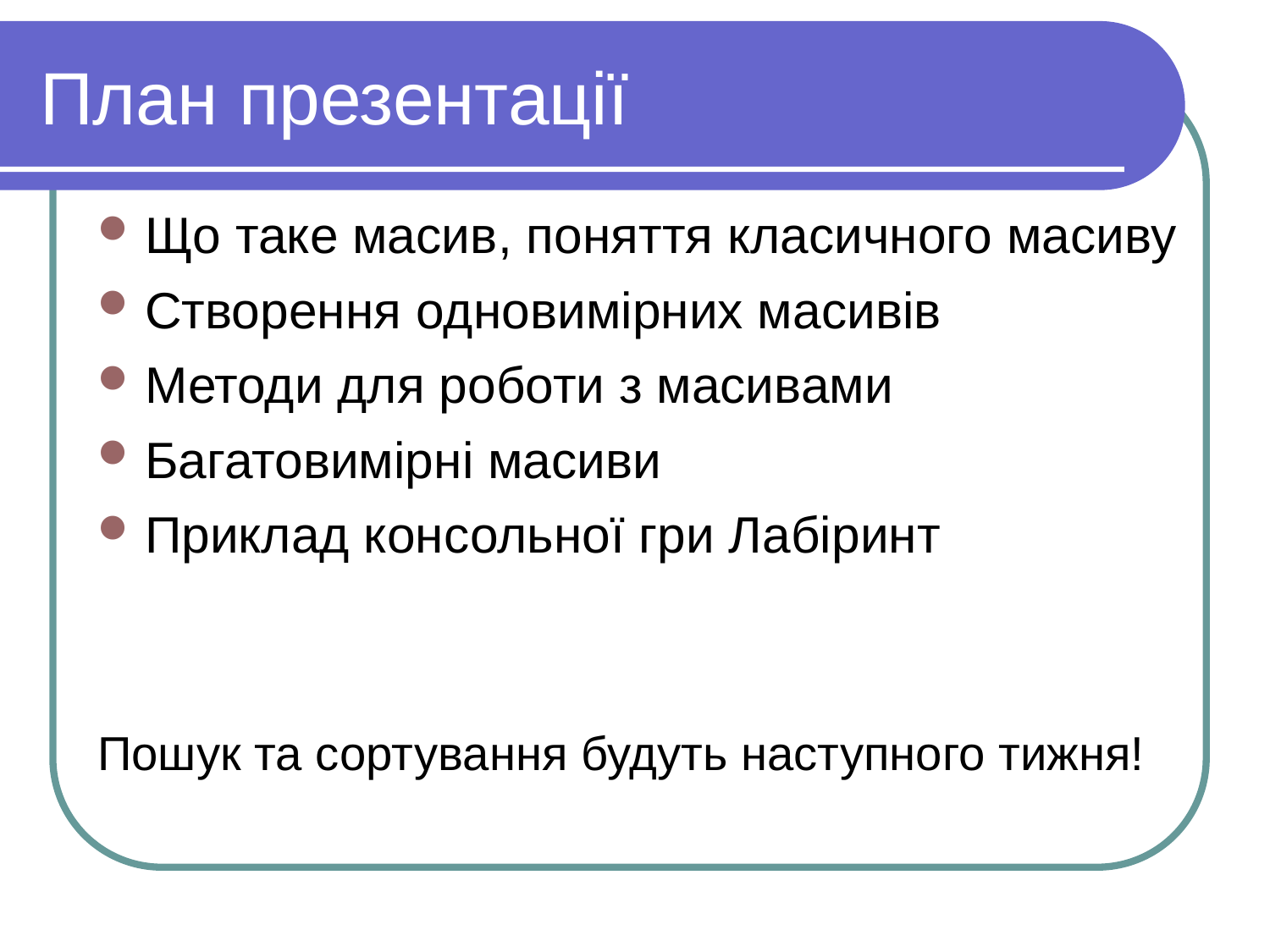

План презентації
Що таке масив, поняття класичного масиву
Створення одновимірних масивів
Методи для роботи з масивами
Багатовимірні масиви
Приклад консольної гри Лабіринт

Пошук та сортування будуть наступного тижня!